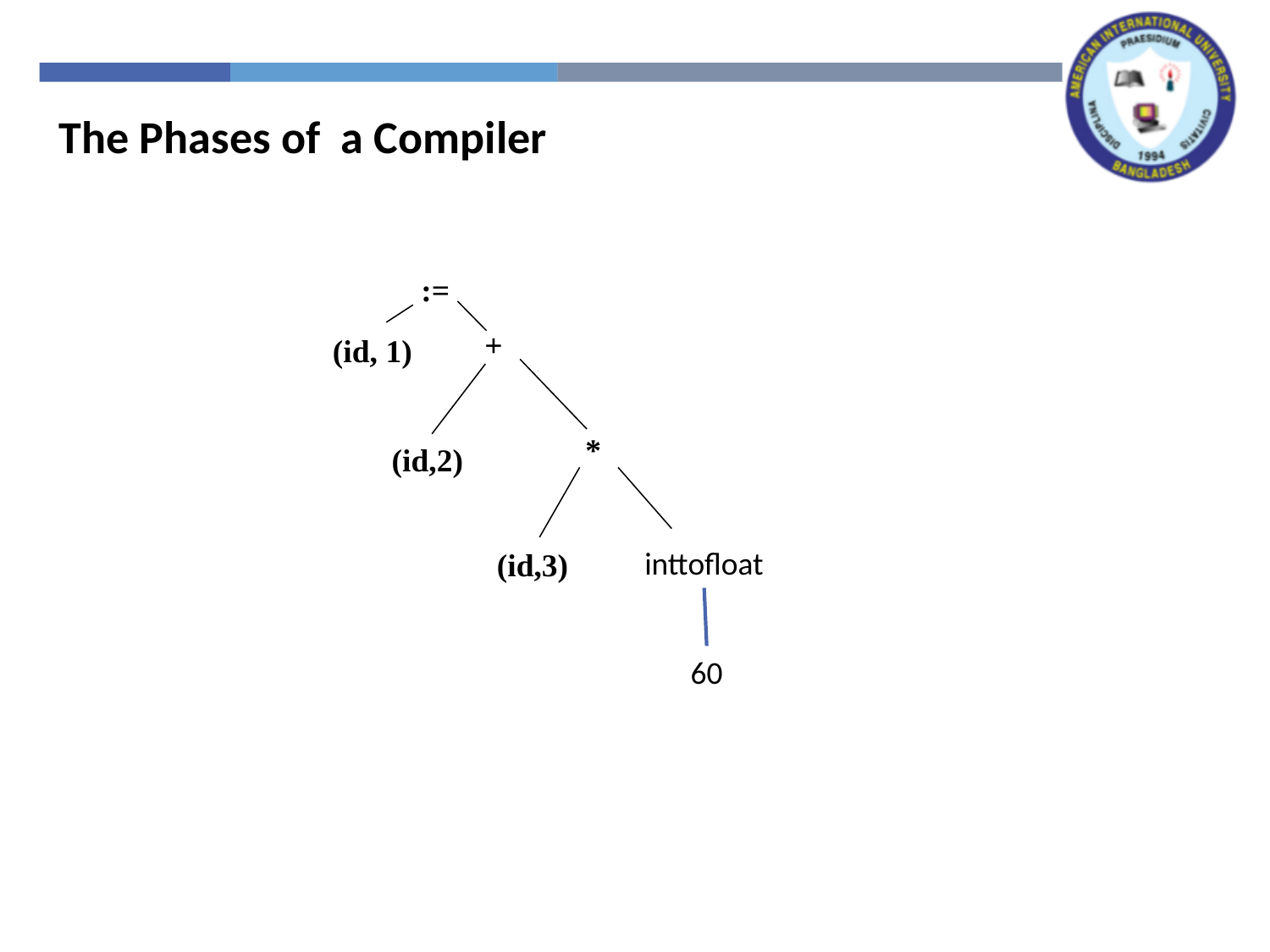

The Phases of  a Compiler
:=

  +
(id, 1)

   *
(id,2)

(id,3)
inttofloat
60